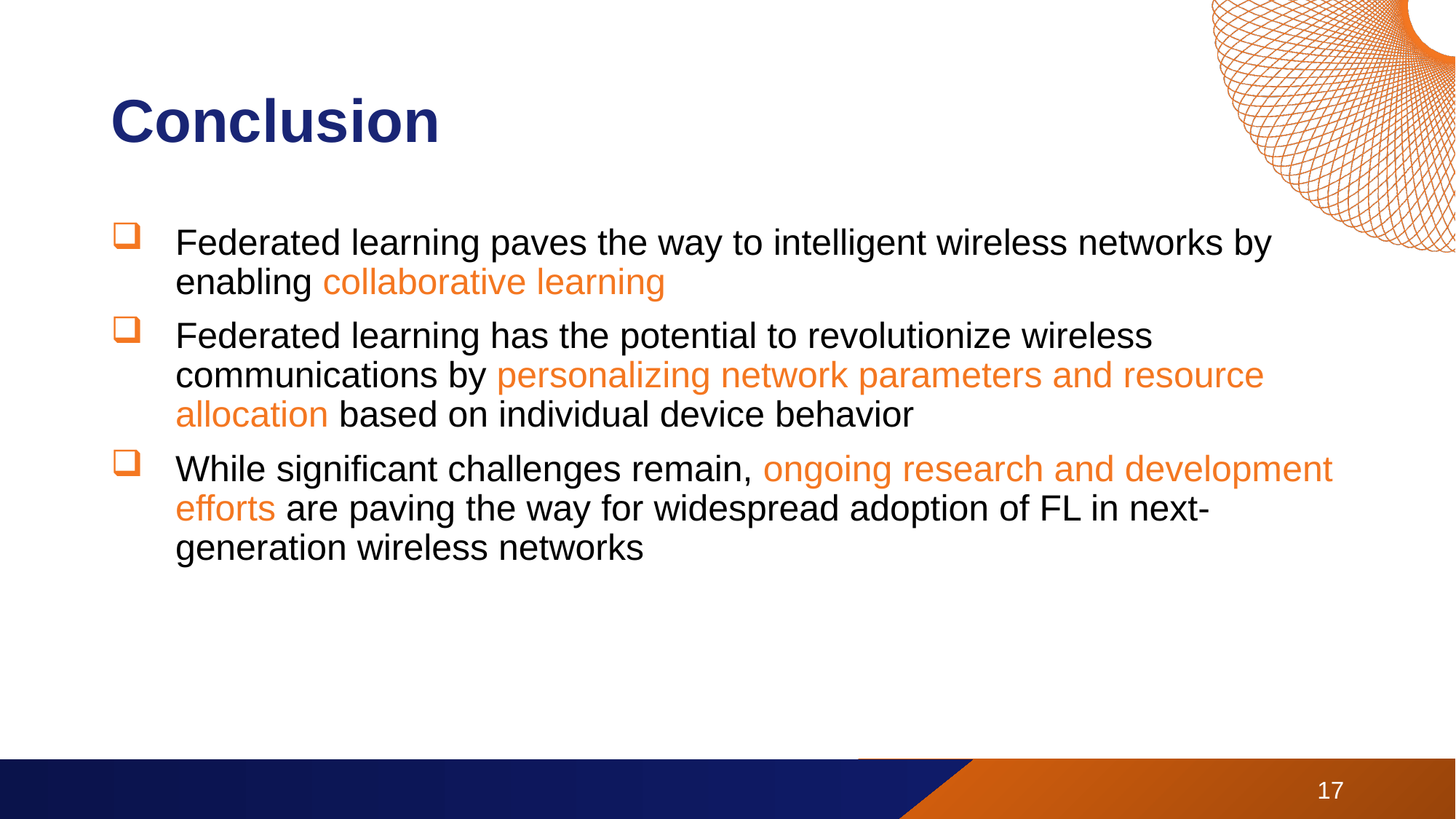

# Conclusion
Federated learning paves the way to intelligent wireless networks by enabling collaborative learning
Federated learning has the potential to revolutionize wireless communications by personalizing network parameters and resource allocation based on individual device behavior
While significant challenges remain, ongoing research and development efforts are paving the way for widespread adoption of FL in next-generation wireless networks
17